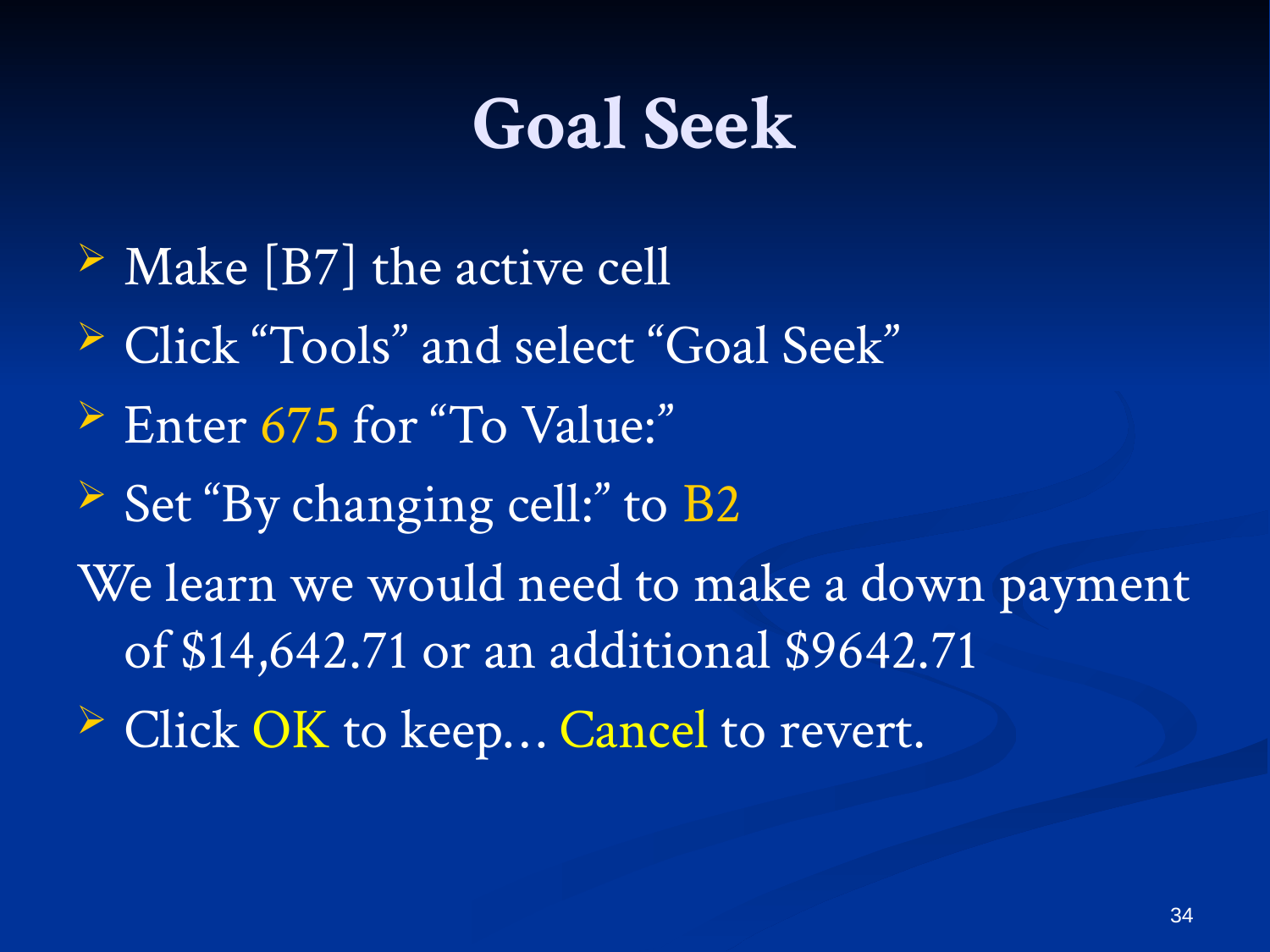

# Goal Seek
Make [B7] the active cell
Click “Tools” and select “Goal Seek”
Enter 675 for “To Value:”
Set “By changing cell:” to B2
We learn we would need to make a down payment of $14,642.71 or an additional $9642.71
Click OK to keep… Cancel to revert.

34